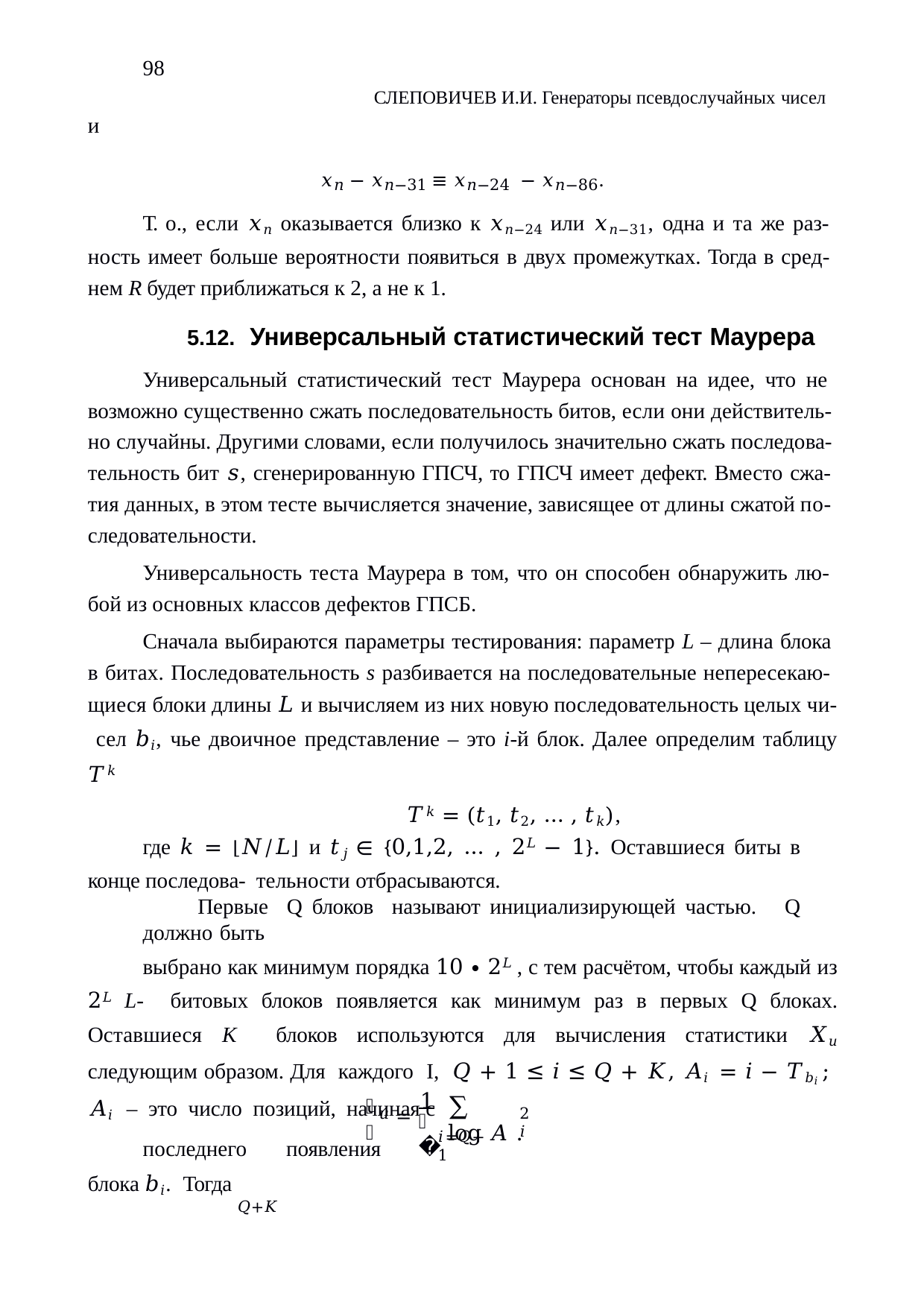

98
СЛЕПОВИЧЕВ И.И. Генераторы псевдослучайных чисел
и
𝑥𝑛 − 𝑥𝑛−31 ≡ 𝑥𝑛−24  − 𝑥𝑛−86.
Т. о., если 𝑥𝑛 оказывается близко к 𝑥𝑛−24 или 𝑥𝑛−31, одна и та же раз-  ность имеет больше вероятности появиться в двух промежутках. Тогда в сред-  нем R будет приближаться к 2, а не к 1.
5.12.	Универсальный статистический тест Маурера
Универсальный статистический тест Маурера основан на идее, что не  возможно существенно сжать последовательность битов, если они действитель-  но случайны. Другими словами, если получилось значительно сжать последова-  тельность бит 𝑠, сгенерированную ГПСЧ, то ГПСЧ имеет дефект. Вместо сжа-  тия данных, в этом тесте вычисляется значение, зависящее от длины сжатой по-  следовательности.
Универсальность теста Маурера в том, что он способен обнаружить лю-  бой из основных классов дефектов ГПСБ.
Сначала выбираются параметры тестирования: параметр L – длина блока  в битах. Последовательность s разбивается на последовательные непересекаю-  щиеся блоки длины 𝐿 и вычисляем из них новую последовательность целых чи-  сел 𝑏𝑖, чье двоичное представление – это i-й блок. Далее определим таблицу 𝑇𝑘
𝑇𝑘 = (𝑡1, 𝑡2, … , 𝑡𝑘),
где 𝑘 = ⌊𝑁/𝐿⌋ и 𝑡𝑗 ∈ {0,1,2, … , 2𝐿 − 1}. Оставшиеся биты в конце последова-  тельности отбрасываются.
Первые  Q блоков  называют инициализирующей частью.   Q должно быть
выбрано как минимум порядка 10 ∙ 2𝐿 , с тем расчётом, чтобы каждый из 2𝐿 L-  битовых блоков появляется как минимум раз в первых Q блоках. Оставшиеся K  блоков используются для вычисления статистики 𝑋𝑢 следующим образом. Для  каждого  I,  𝑄 + 1 ≤ 𝑖 ≤ 𝑄 + 𝐾, 𝐴𝑖  = 𝑖 − 𝑇𝑏𝑖 ;  𝐴𝑖   –  это  число  позиций,  начиная с
последнего появления блока 𝑏𝑖.  Тогда
𝑄+𝐾
= 1
𝑋
∑ log 𝐴 .
𝑢
2	𝑖
𝐾

𝑖=𝑄+1